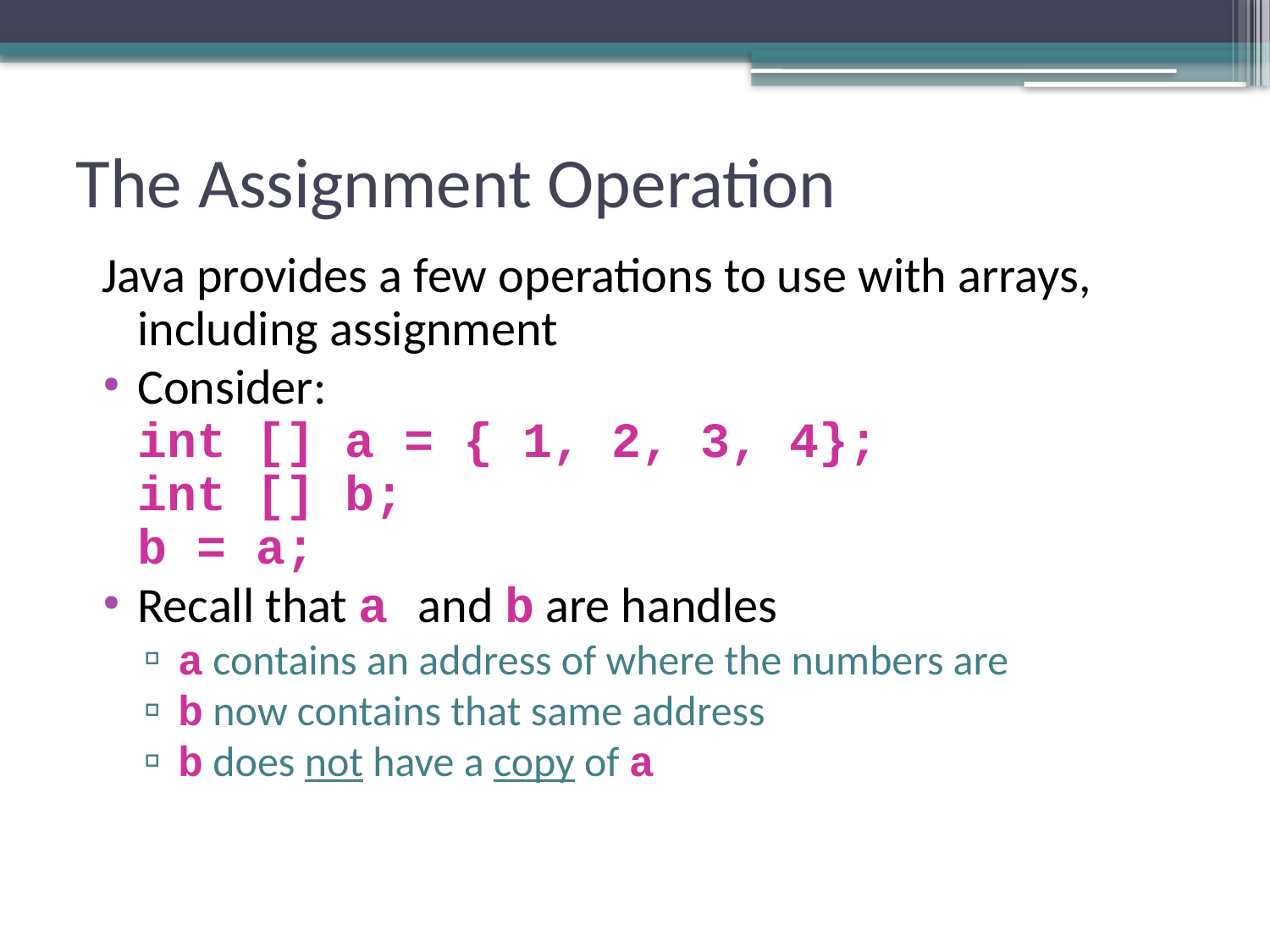

# The Assignment Operation
Java provides a few operations to use with arrays, including assignment
Consider:
int [] a = { 1, 2, 3, 4};
int [] b;
b = a;
Recall that a and b are handles
a contains an address of where the numbers are
b now contains that same address
b does not have a copy of a